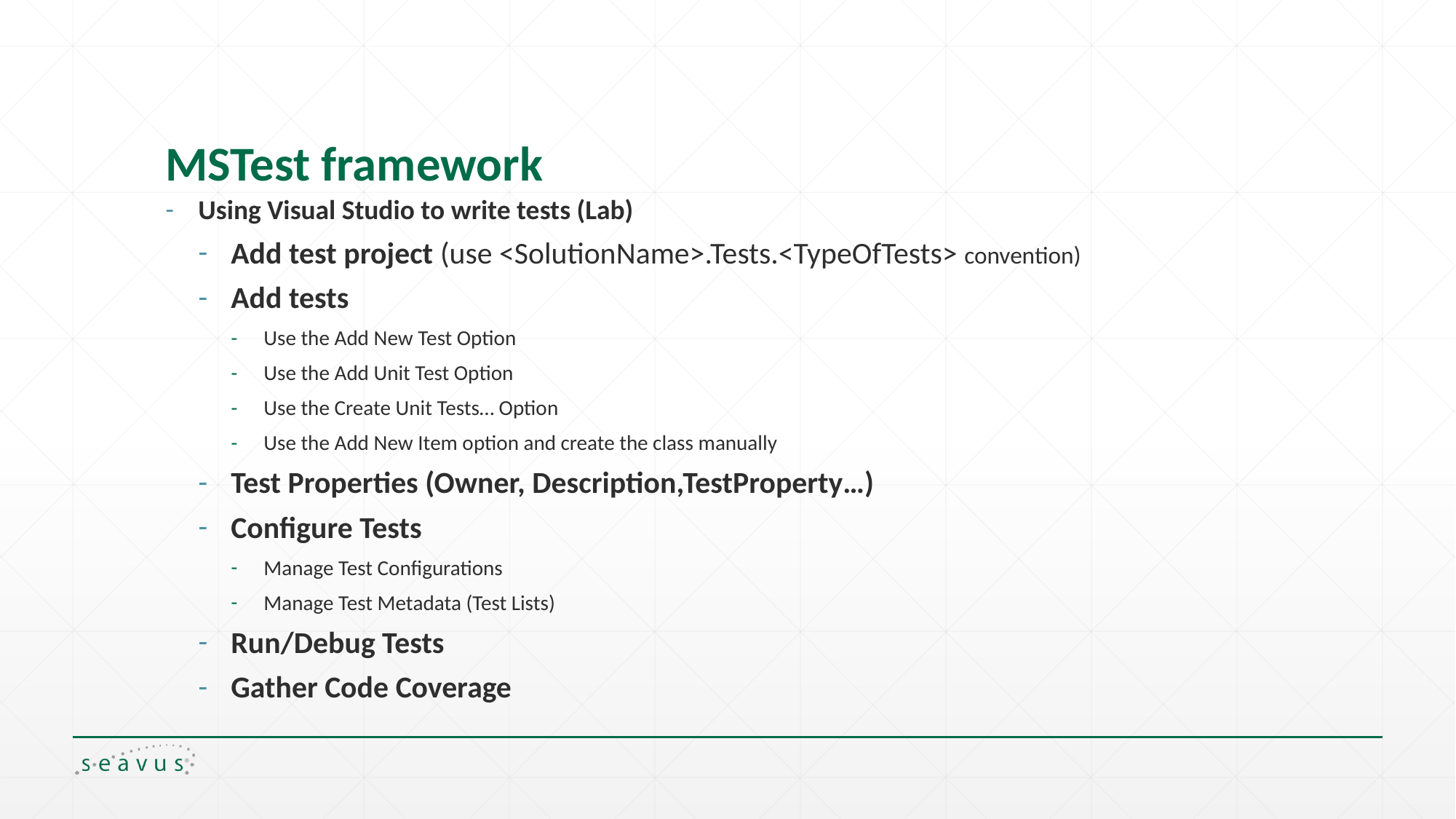

# MSTest framework
Using Visual Studio to write tests (Lab)
Add test project (use <SolutionName>.Tests.<TypeOfTests> convention)
Add tests
Use the Add New Test Option
Use the Add Unit Test Option
Use the Create Unit Tests… Option
Use the Add New Item option and create the class manually
Test Properties (Owner, Description,TestProperty…)
Configure Tests
Manage Test Configurations
Manage Test Metadata (Test Lists)
Run/Debug Tests
Gather Code Coverage